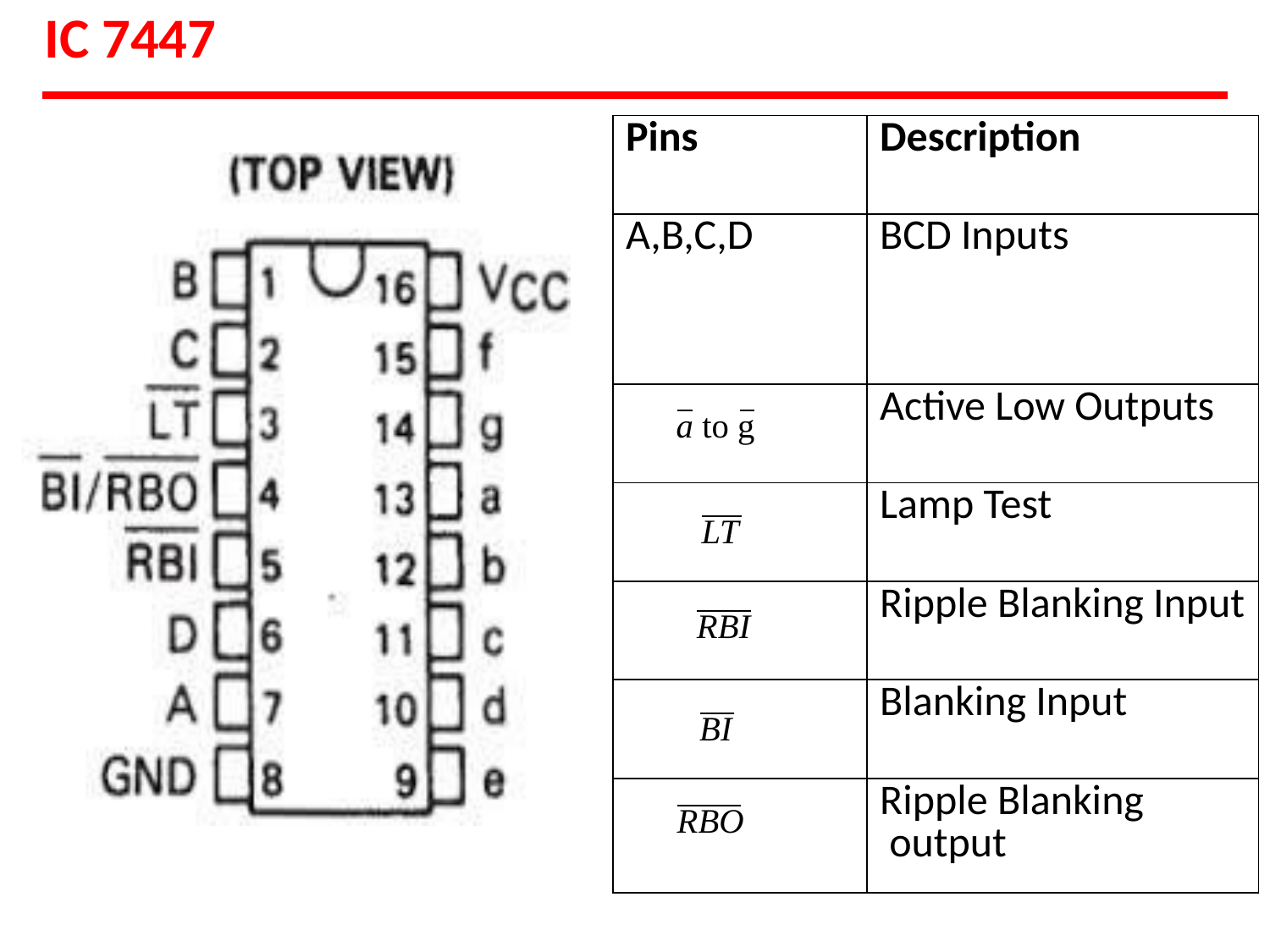

# IC 7447

| Pins | Description |
| --- | --- |
| A,B,C,D | BCD Inputs |
| a to g | Active Low Outputs |
| LT | Lamp Test |
| RBI | Ripple Blanking Input |
| BI | Blanking Input |
| RBO | Ripple Blanking output |